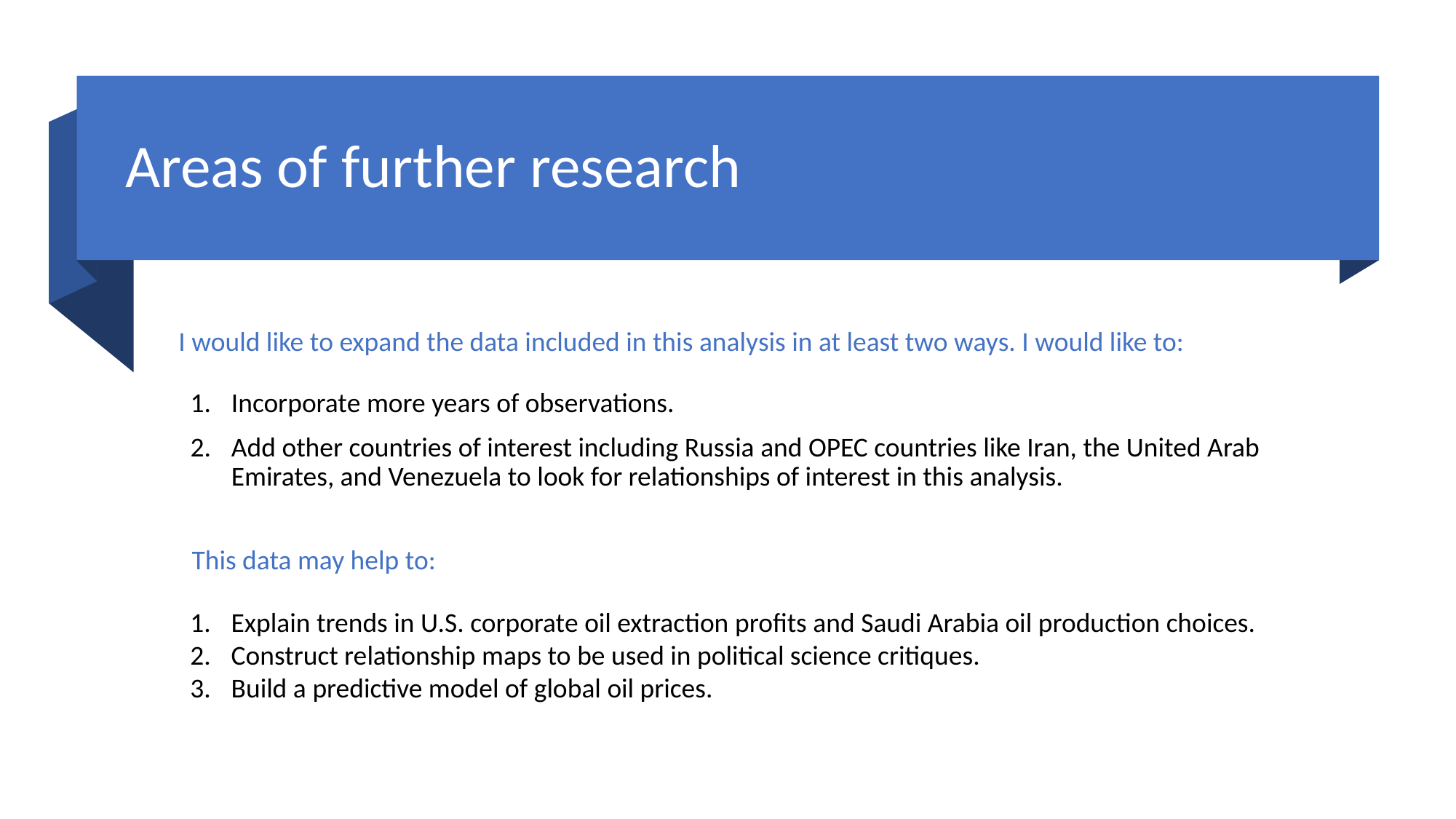

# Areas of further research

I would like to expand the data included in this analysis in at least two ways. I would like to:
Incorporate more years of observations.
Add other countries of interest including Russia and OPEC countries like Iran, the United Arab Emirates, and Venezuela to look for relationships of interest in this analysis.
This data may help to:
Explain trends in U.S. corporate oil extraction profits and Saudi Arabia oil production choices.
Construct relationship maps to be used in political science critiques.
Build a predictive model of global oil prices.